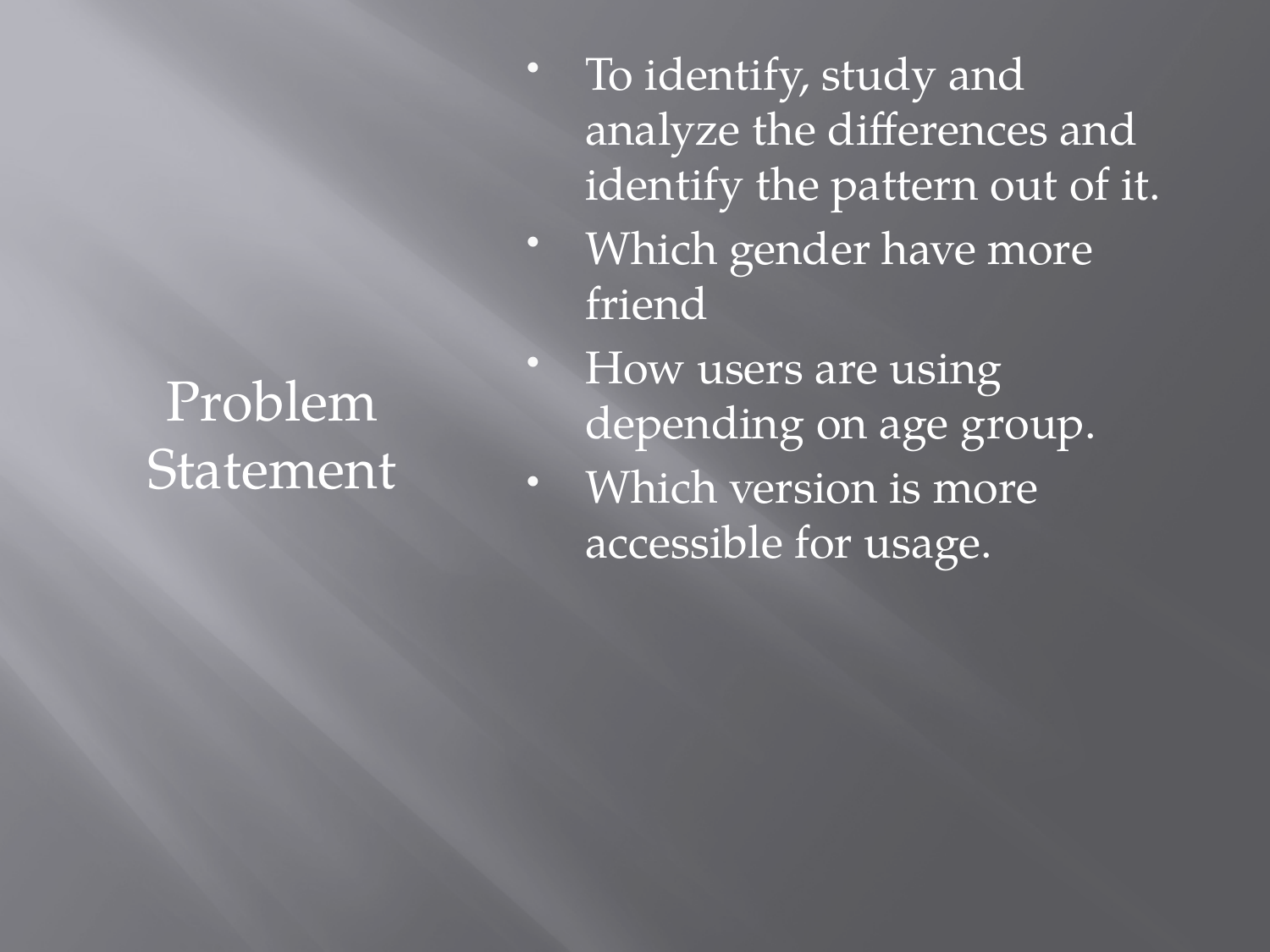

To identify, study and analyze the differences and identify the pattern out of it.
Which gender have more friend
How users are using depending on age group.
Which version is more accessible for usage.

Problem Statement